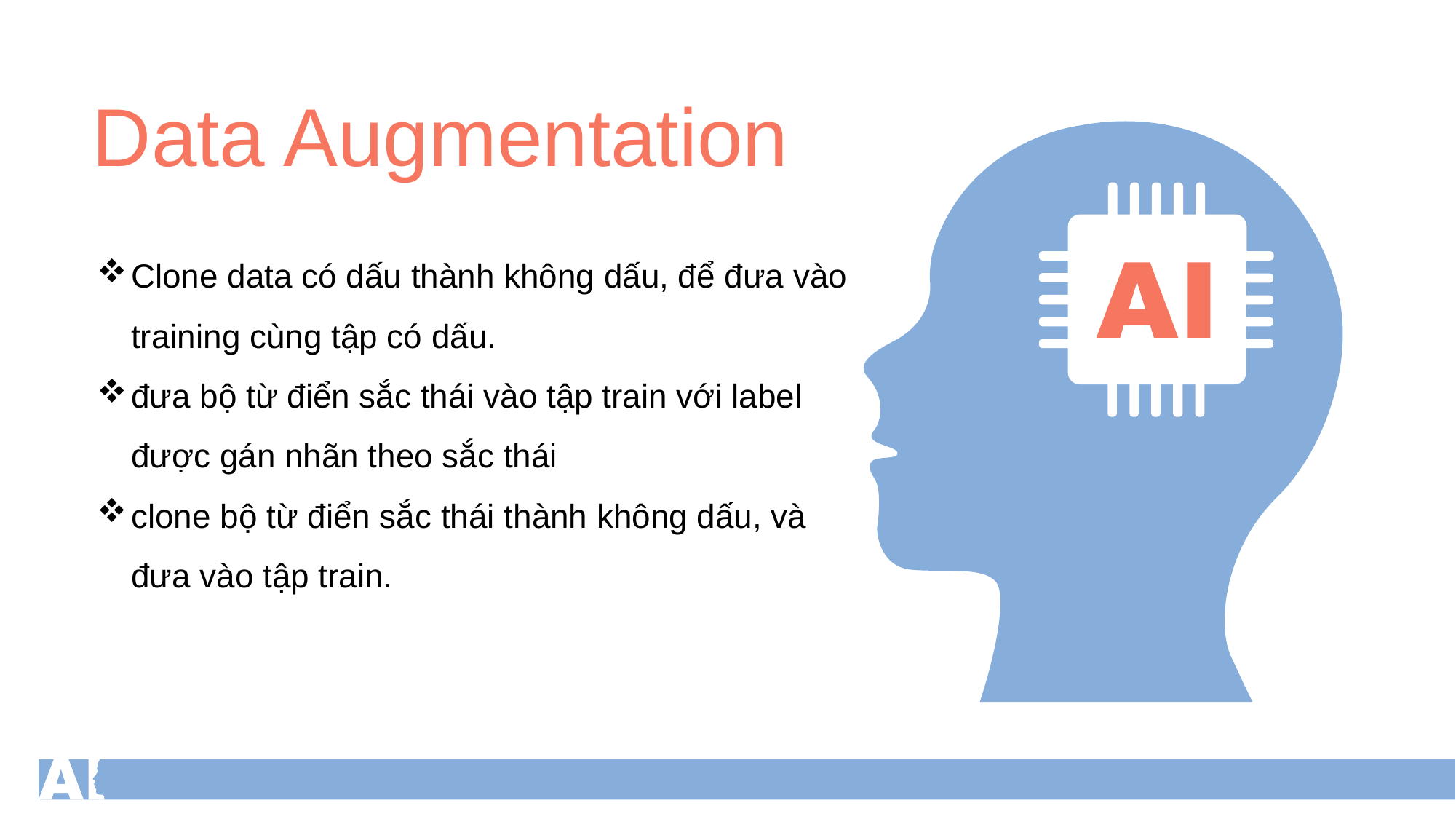

Data Augmentation

Clone data có dấu thành không dấu, để đưa vào training cùng tập có dấu.
đưa bộ từ điển sắc thái vào tập train với label được gán nhãn theo sắc thái
clone bộ từ điển sắc thái thành không dấu, và đưa vào tập train.